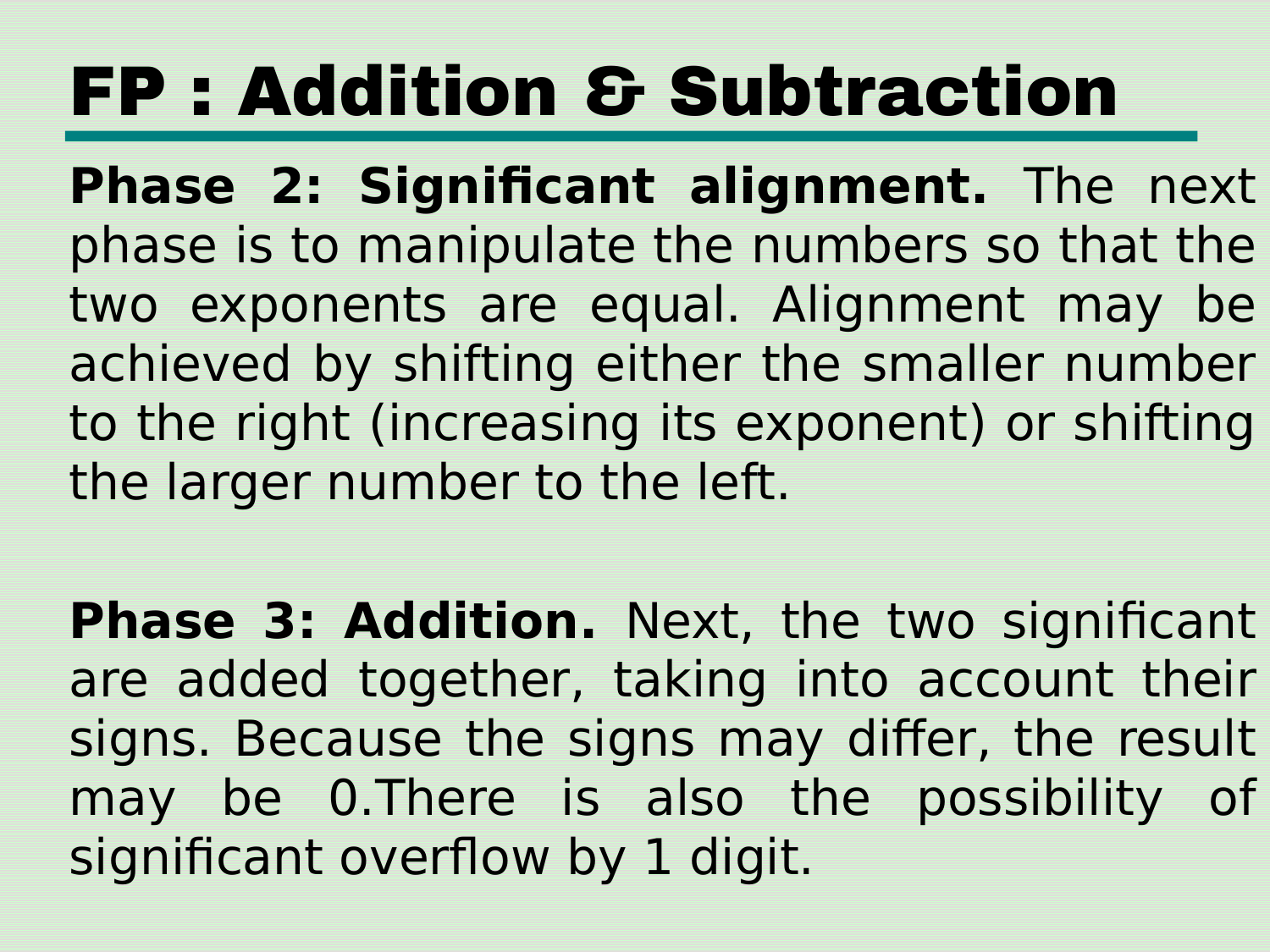

# FP : Addition & Subtraction
Phase 2: Significant alignment. The next phase is to manipulate the numbers so that the two exponents are equal. Alignment may be achieved by shifting either the smaller number to the right (increasing its exponent) or shifting the larger number to the left.

Phase 3: Addition. Next, the two significant are added together, taking into account their signs. Because the signs may differ, the result may be 0.There is also the possibility of significant overflow by 1 digit.